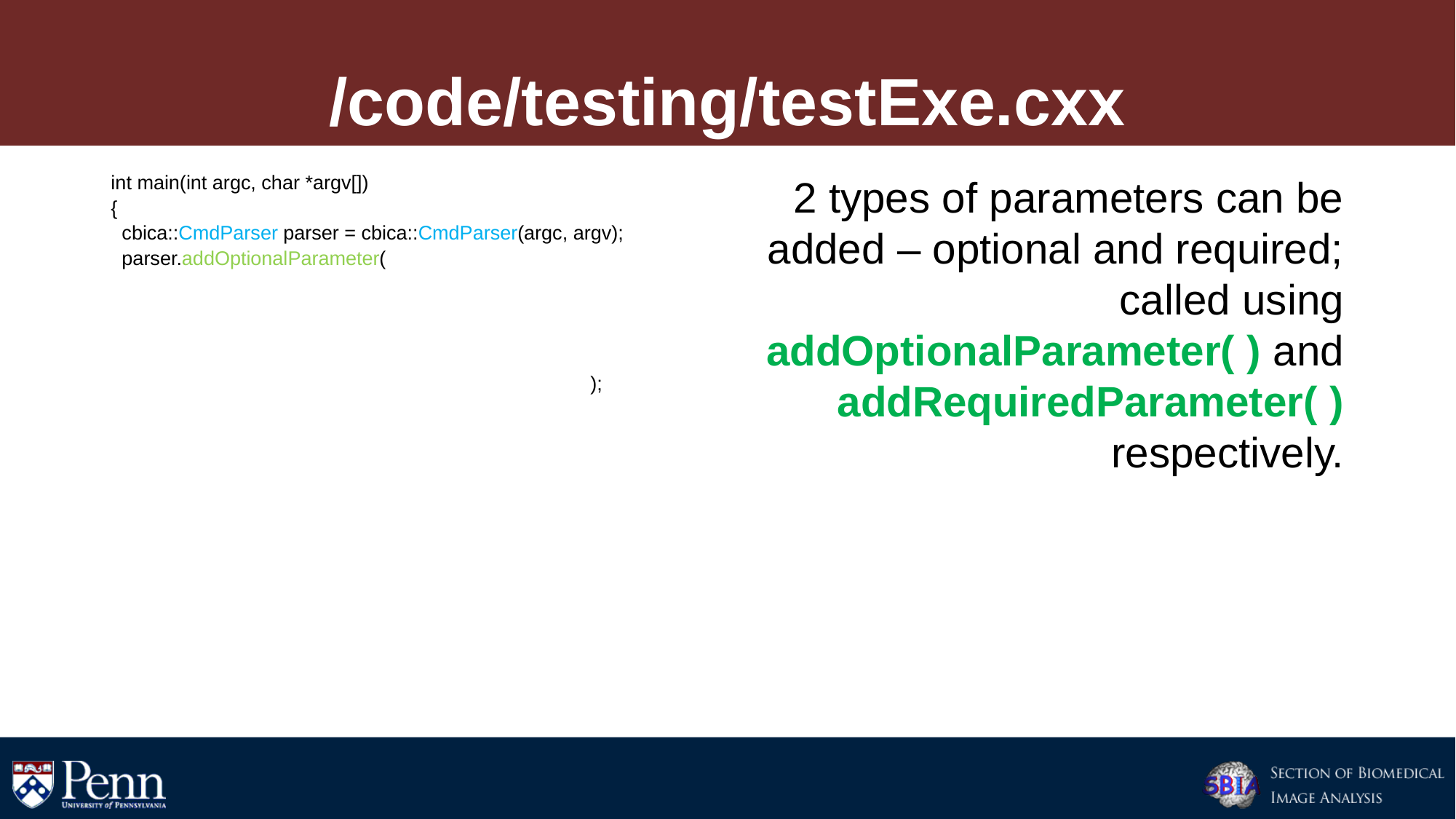

# /code/testing/testExe.cxx
int main(int argc, char *argv[])
{
  cbica::CmdParser parser = cbica::CmdParser(argc, argv);
  parser.addOptionalParameter(
	"r",
	"runTest",
	cbica::Parameter::FILE,
	".nii.gz",
	"This takes the input image file for testing“ );
2 types of parameters can be added – optional and required; called using addOptionalParameter( ) and addRequiredParameter( ) respectively.